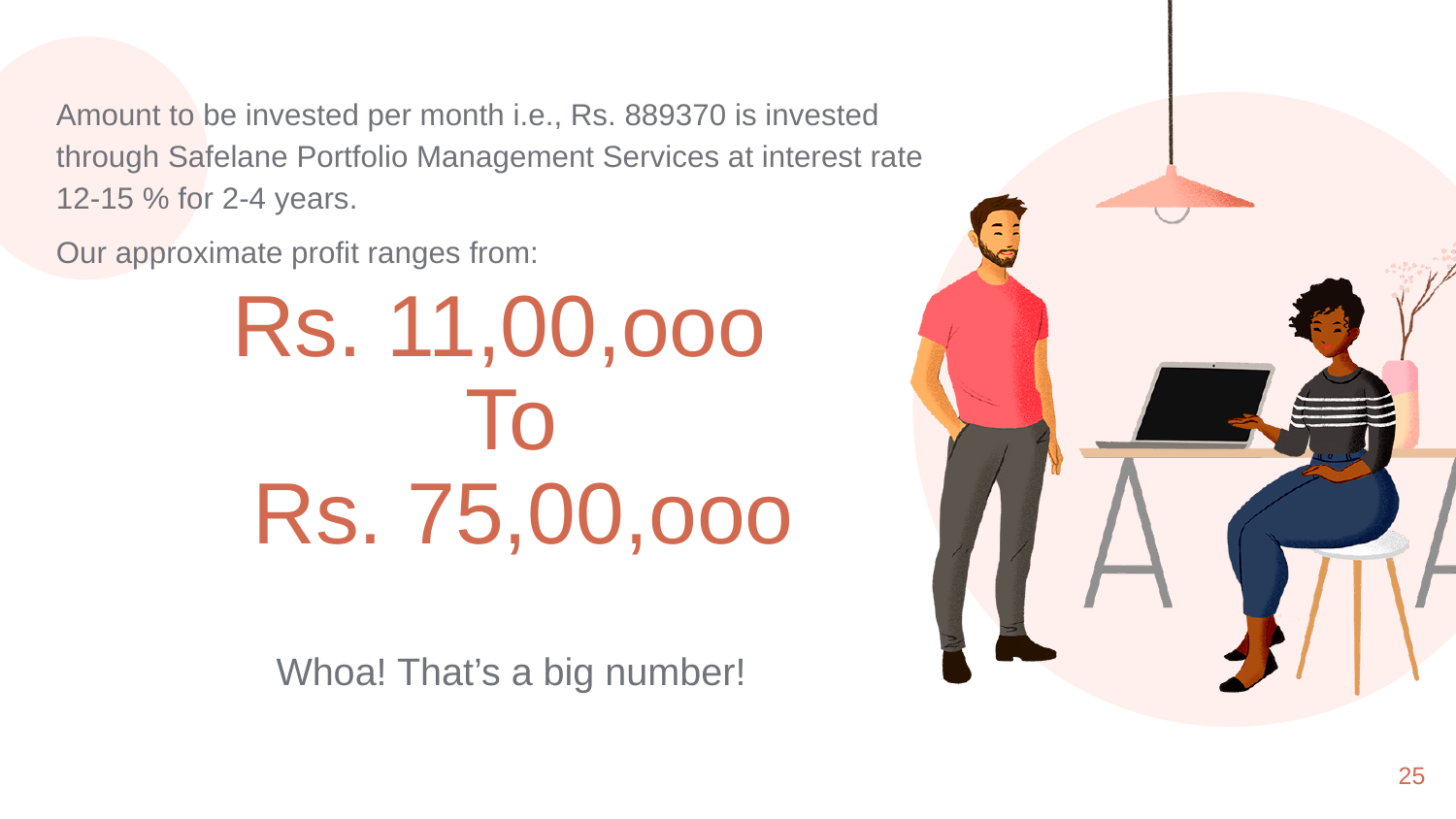

Amount to be invested per month i.e., Rs. 889370 is invested through Safelane Portfolio Management Services at interest rate 12-15 % for 2-4 years.
Our approximate profit ranges from:
Rs. 11,00,ooo
To
 Rs. 75,00,ooo

Whoa! That’s a big number!
25